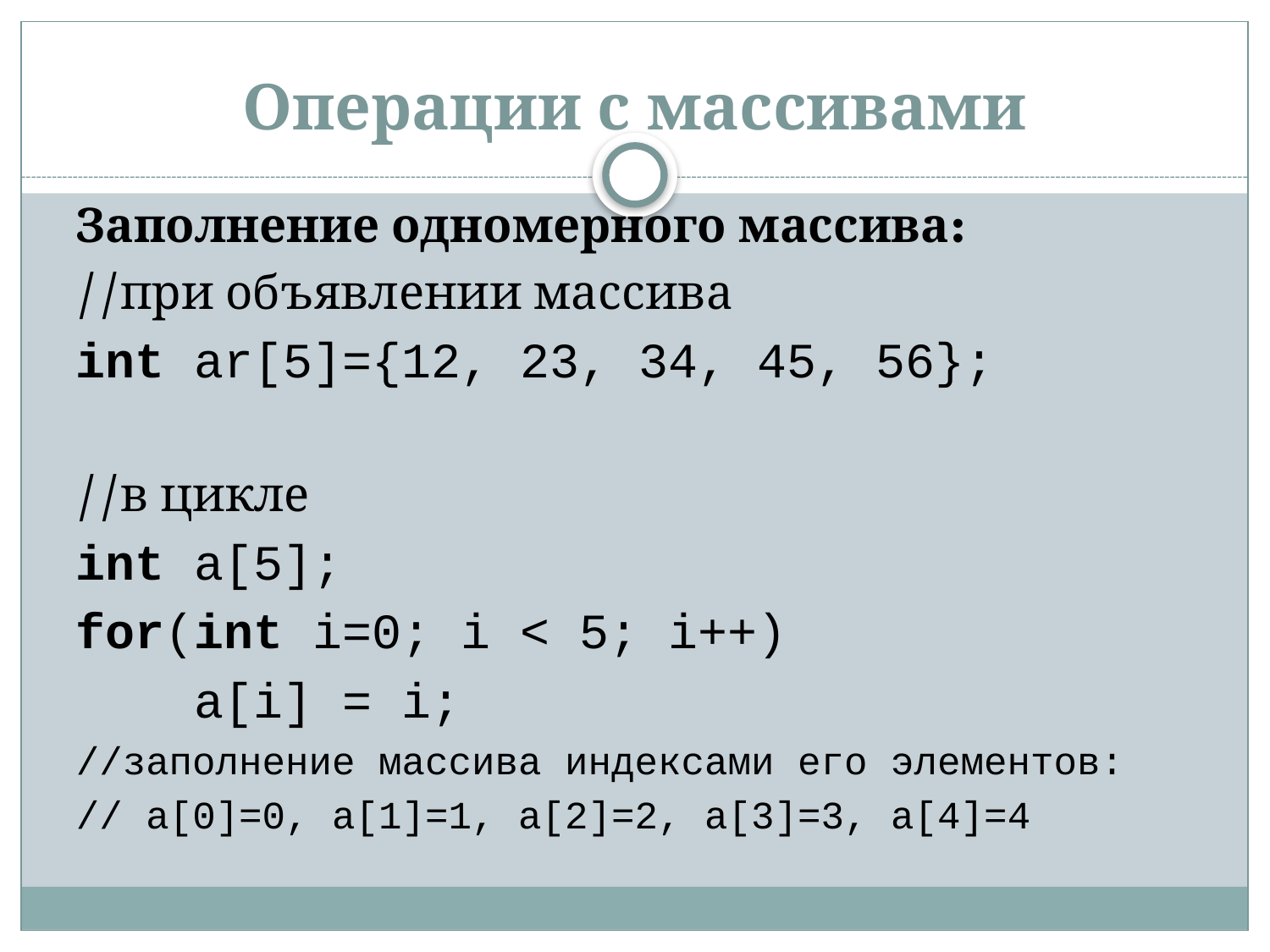

# Операции с массивами
Заполнение одномерного массива:
//при объявлении массива
int ar[5]={12, 23, 34, 45, 56};

//в цикле
int a[5];
for(int i=0; i < 5; i++)
    a[i] = i;
//заполнение массива индексами его элементов:
// a[0]=0, a[1]=1, a[2]=2, a[3]=3, a[4]=4